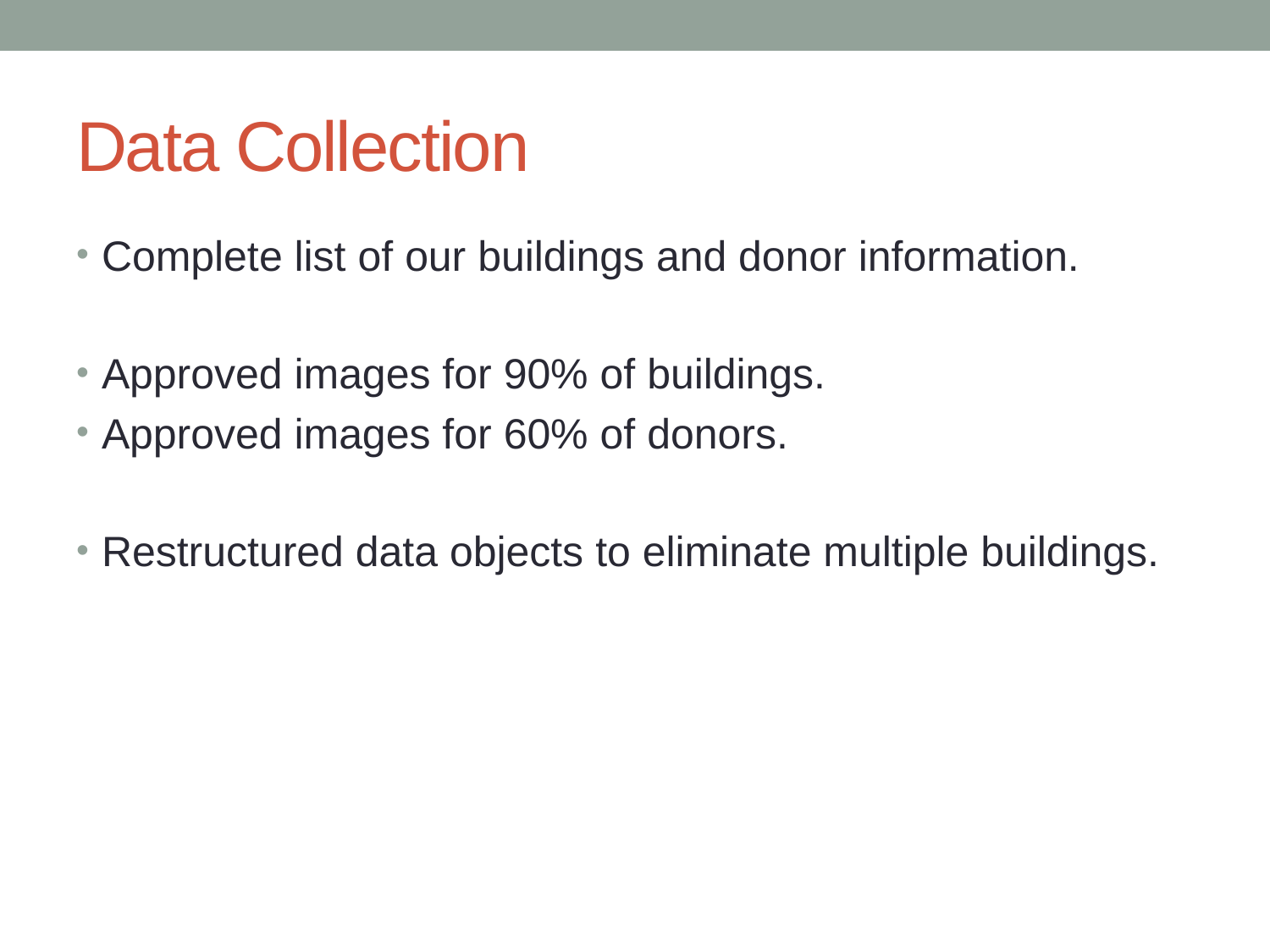

# Data Collection
Complete list of our buildings and donor information.

Approved images for 90% of buildings.
Approved images for 60% of donors.

Restructured data objects to eliminate multiple buildings.